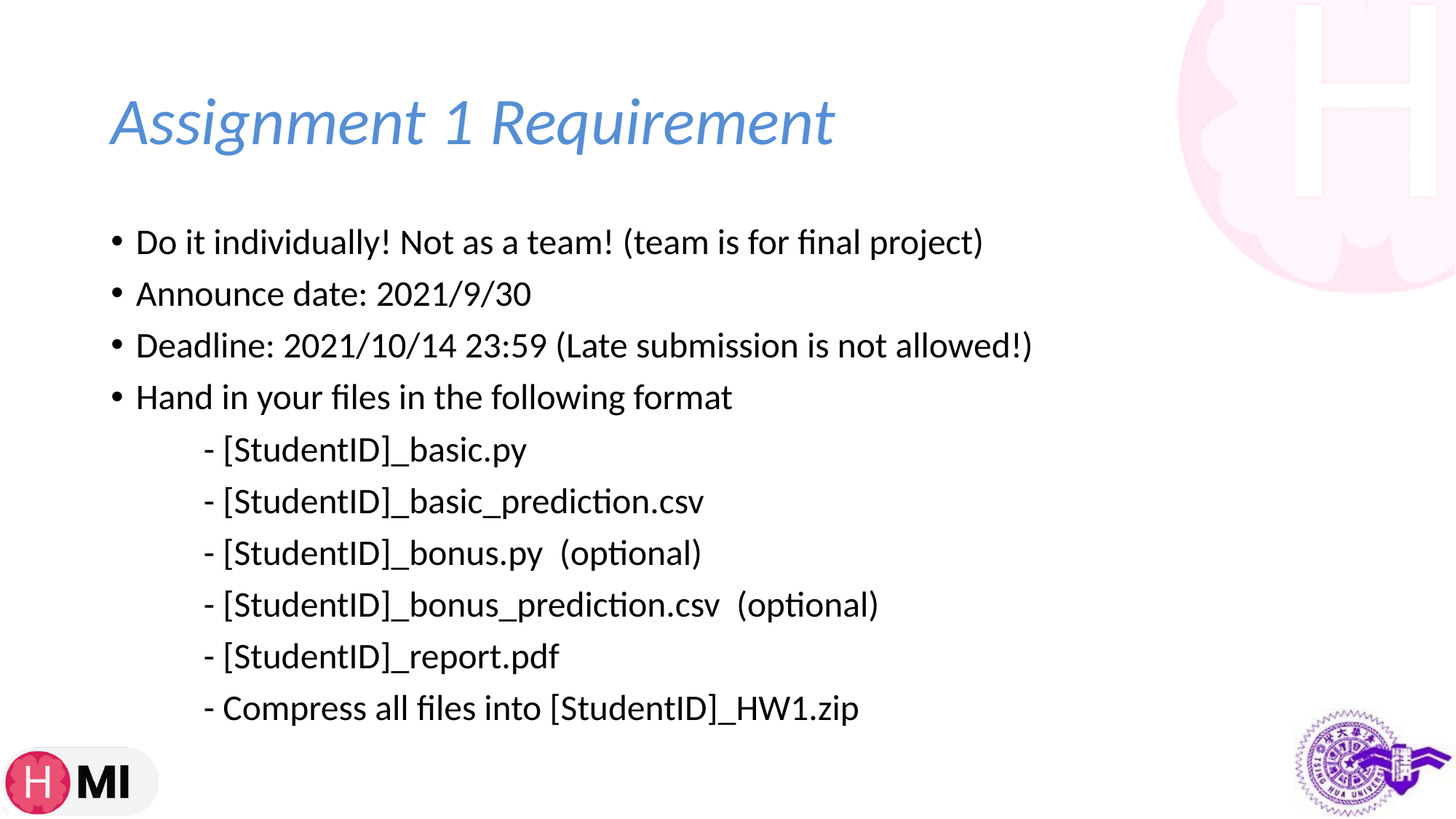

# Assignment 1 Requirement
Do it individually! Not as a team! (team is for final project)
Announce date: 2021/9/30
Deadline: 2021/10/14 23:59 (Late submission is not allowed!)
Hand in your files in the following format
	- [StudentID]_basic.py
	- [StudentID]_basic_prediction.csv
	- [StudentID]_bonus.py  (optional)
	- [StudentID]_bonus_prediction.csv  (optional)
	- [StudentID]_report.pdf
	- Compress all files into [StudentID]_HW1.zip